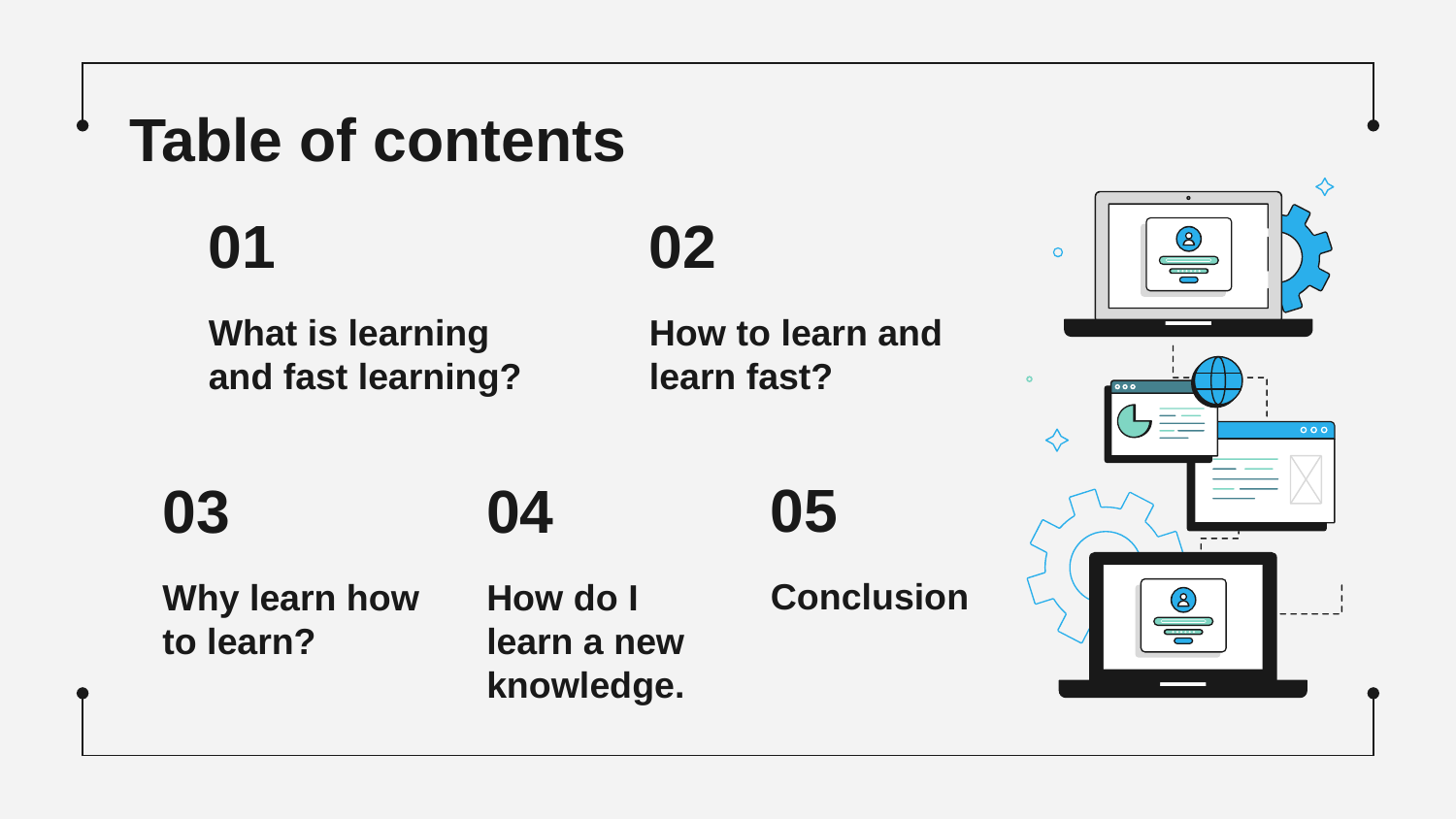

Table of contents

# 02
01
What is learning and fast learning?
How to learn and learn fast?
03
05
04
Conclusion
Why learn how to learn?
How do I learn a new knowledge.